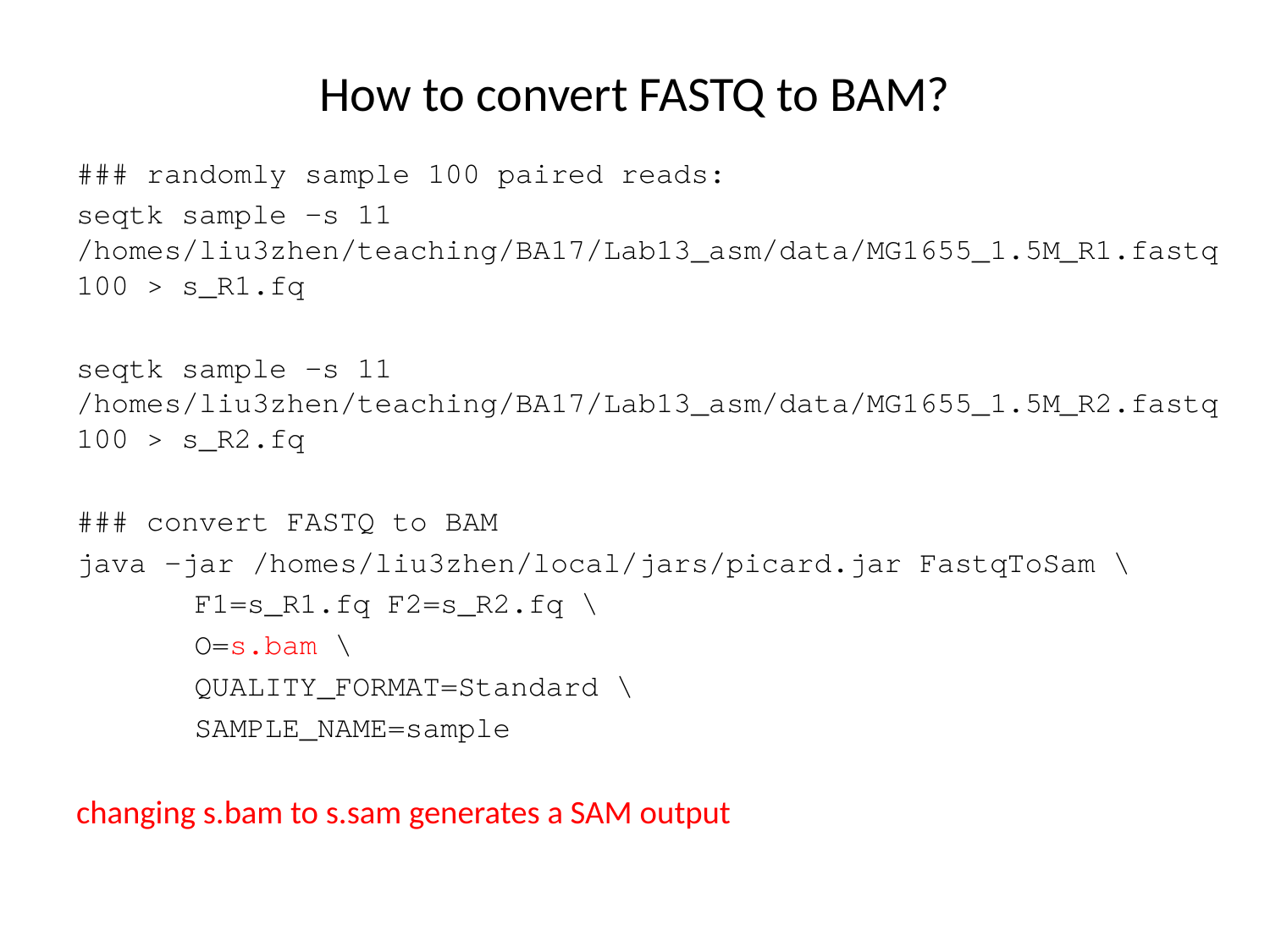

# How to convert FASTQ to BAM?
### randomly sample 100 paired reads:
seqtk sample -s 11 /homes/liu3zhen/teaching/BA17/Lab13_asm/data/MG1655_1.5M_R1.fastq 100 > s_R1.fq

seqtk sample -s 11 /homes/liu3zhen/teaching/BA17/Lab13_asm/data/MG1655_1.5M_R2.fastq 100 > s_R2.fq

### convert FASTQ to BAM
java -jar /homes/liu3zhen/local/jars/picard.jar FastqToSam \
	F1=s_R1.fq F2=s_R2.fq \
	O=s.bam \
	QUALITY_FORMAT=Standard \
	SAMPLE_NAME=sample

changing s.bam to s.sam generates a SAM output